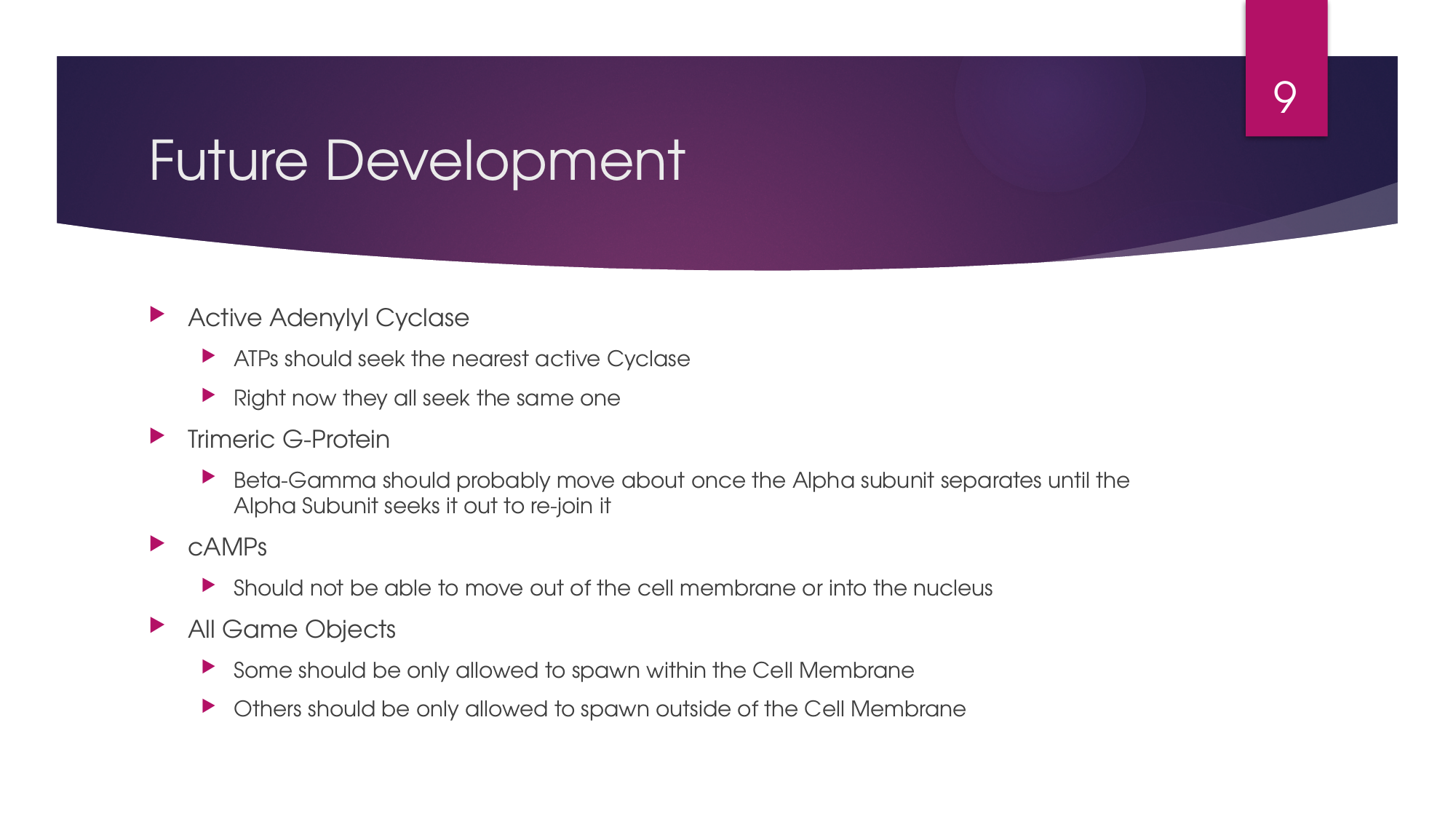

9
# Future Development
Active Adenylyl Cyclase
ATPs should seek the nearest active Cyclase
Right now they all seek the same one
Trimeric G-Protein
Beta-Gamma should probably move about once the Alpha subunit separates until the Alpha Subunit seeks it out to re-join it
cAMPs
Should not be able to move out of the cell membrane or into the nucleus
All Game Objects
Some should be only allowed to spawn within the Cell Membrane
Others should be only allowed to spawn outside of the Cell Membrane